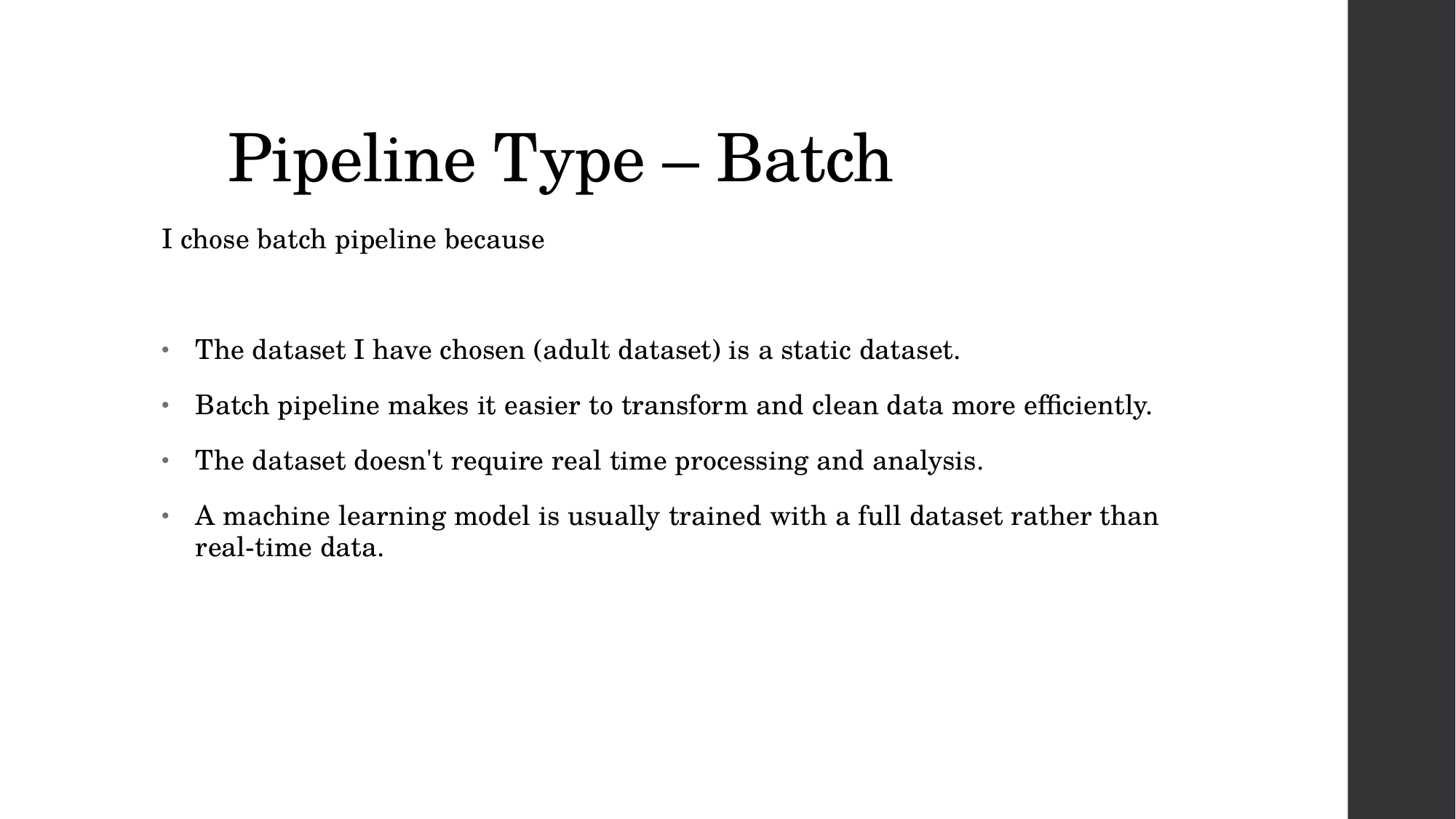

# Pipeline Type – Batch
I chose batch pipeline because

The dataset I have chosen (adult dataset) is a static dataset.
Batch pipeline makes it easier to transform and clean data more efficiently.
The dataset doesn't require real time processing and analysis.
A machine learning model is usually trained with a full dataset rather than real-time data.